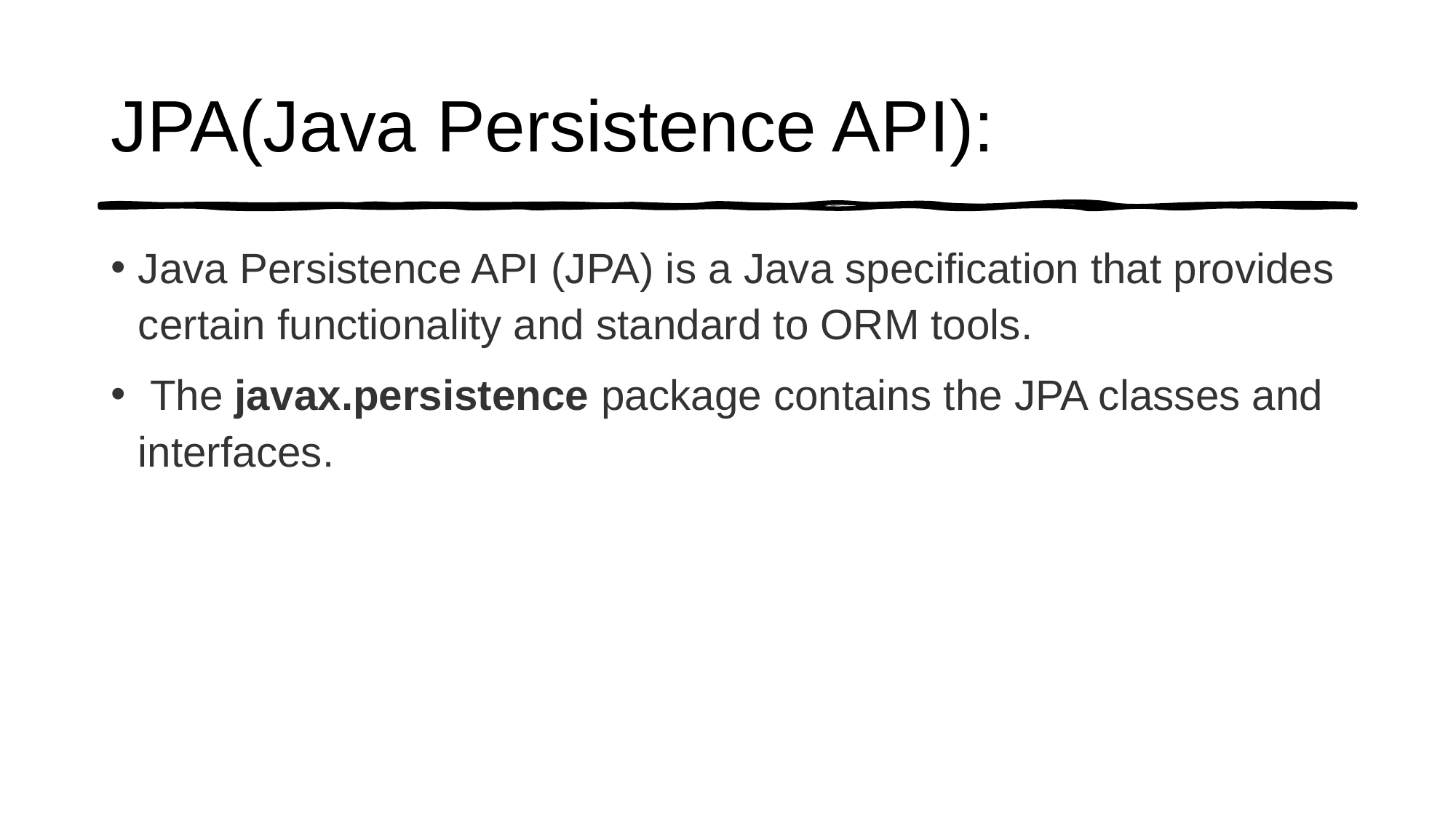

# JPA(Java Persistence API):
Java Persistence API (JPA) is a Java specification that provides certain functionality and standard to ORM tools.
 The javax.persistence package contains the JPA classes and interfaces.